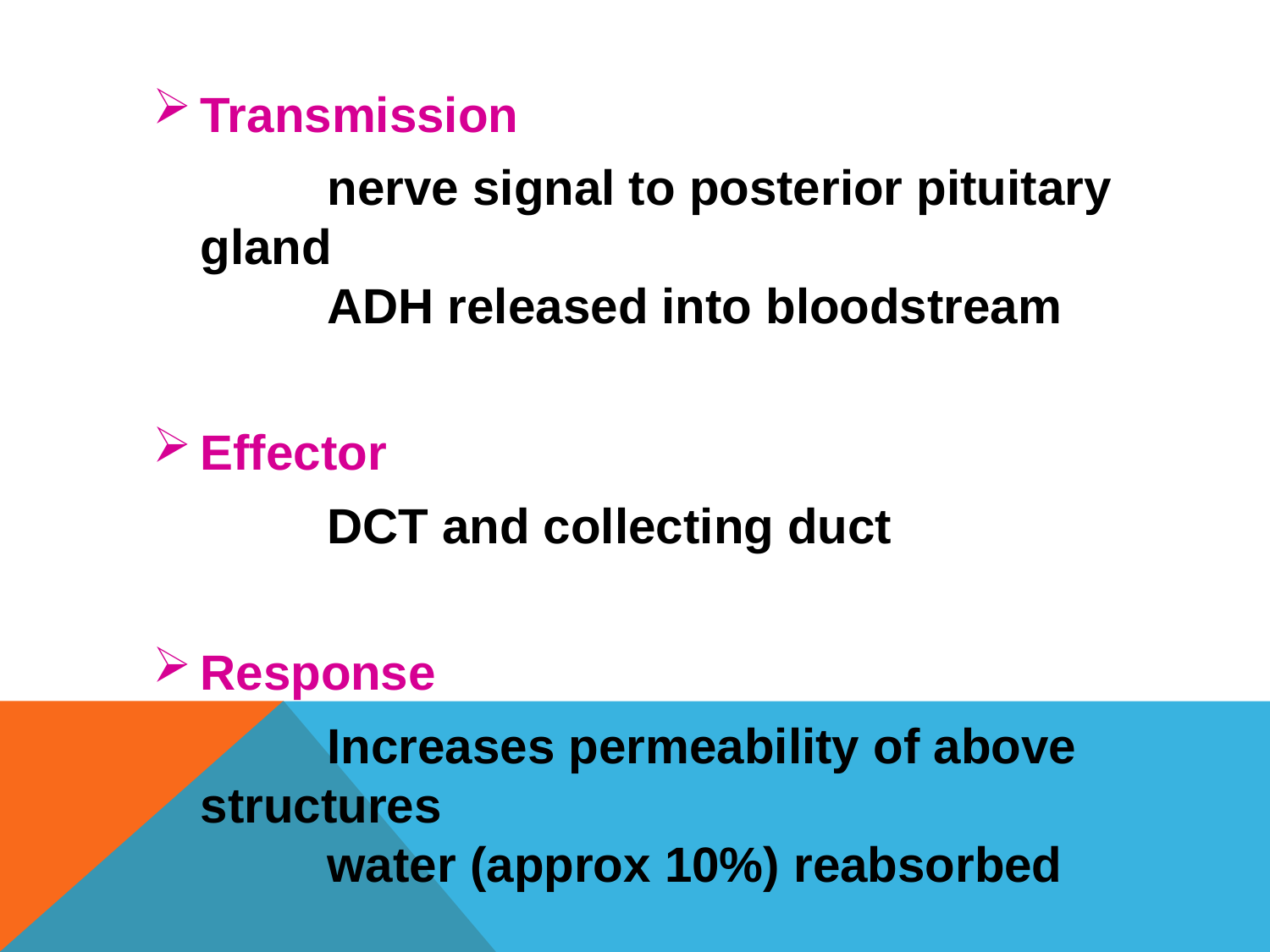

Transmission
		nerve signal to posterior pituitary gland
	ADH released into bloodstream

Effector
		DCT and collecting duct

Response
		Increases permeability of above structures
	water (approx 10%) reabsorbed